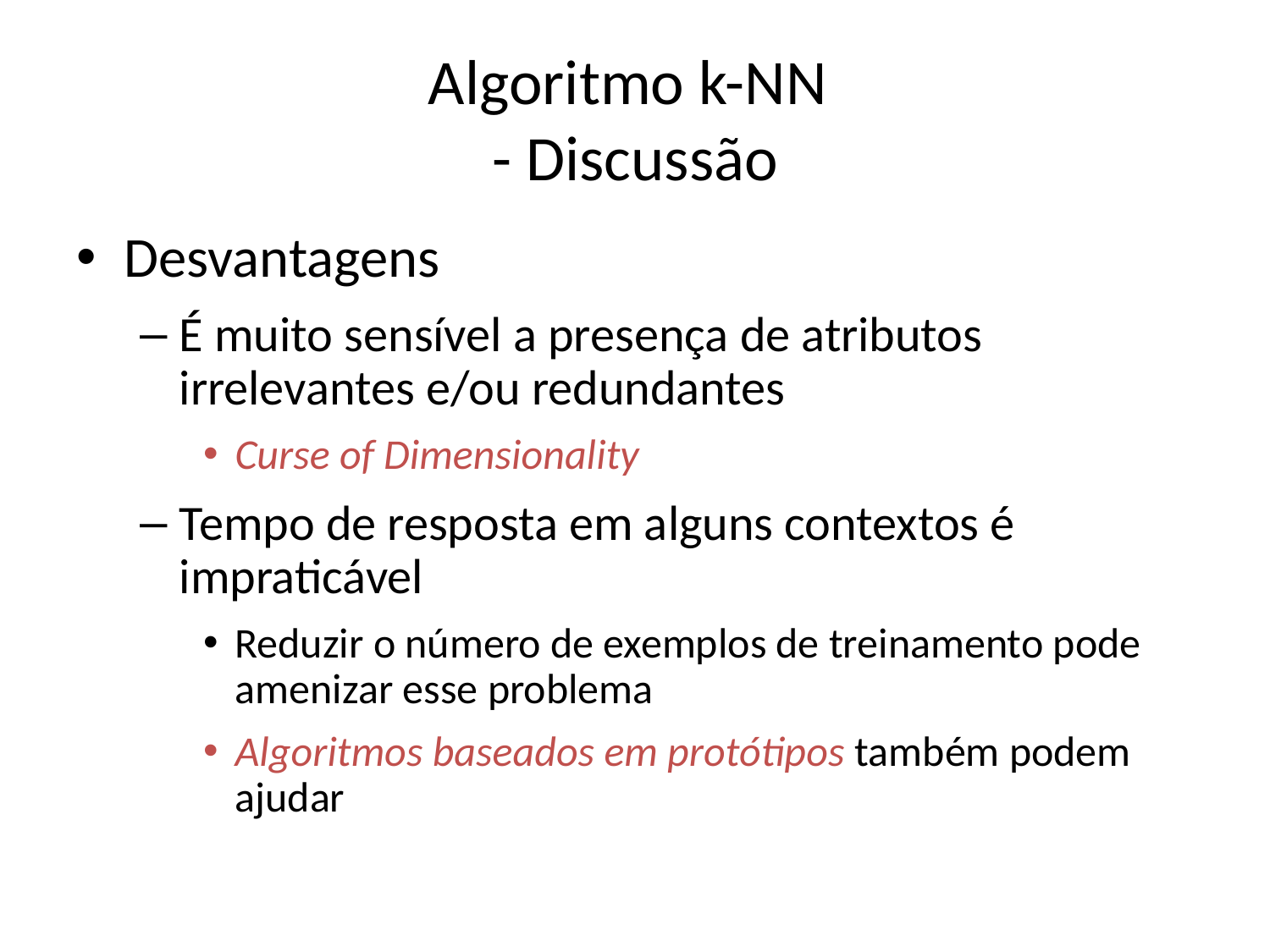

# Algoritmo k-NN - Discussão
Desvantagens
É muito sensível a presença de atributos irrelevantes e/ou redundantes
Curse of Dimensionality
Tempo de resposta em alguns contextos é impraticável
Reduzir o número de exemplos de treinamento pode amenizar esse problema
Algoritmos baseados em protótipos também podem ajudar